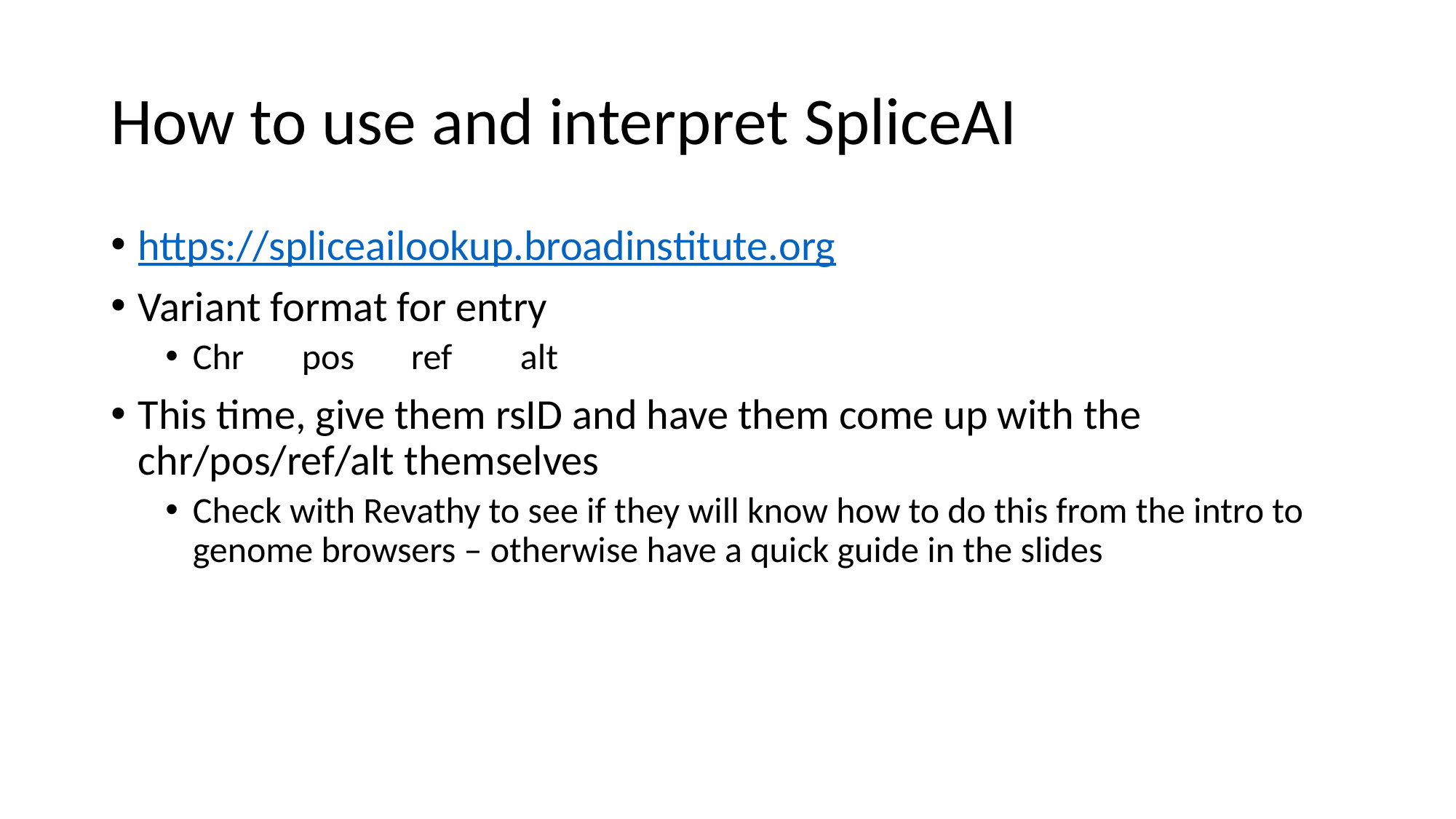

# How to use and interpret SpliceAI
https://spliceailookup.broadinstitute.org
Variant format for entry
Chr	pos	ref	alt
This time, give them rsID and have them come up with the chr/pos/ref/alt themselves
Check with Revathy to see if they will know how to do this from the intro to genome browsers – otherwise have a quick guide in the slides